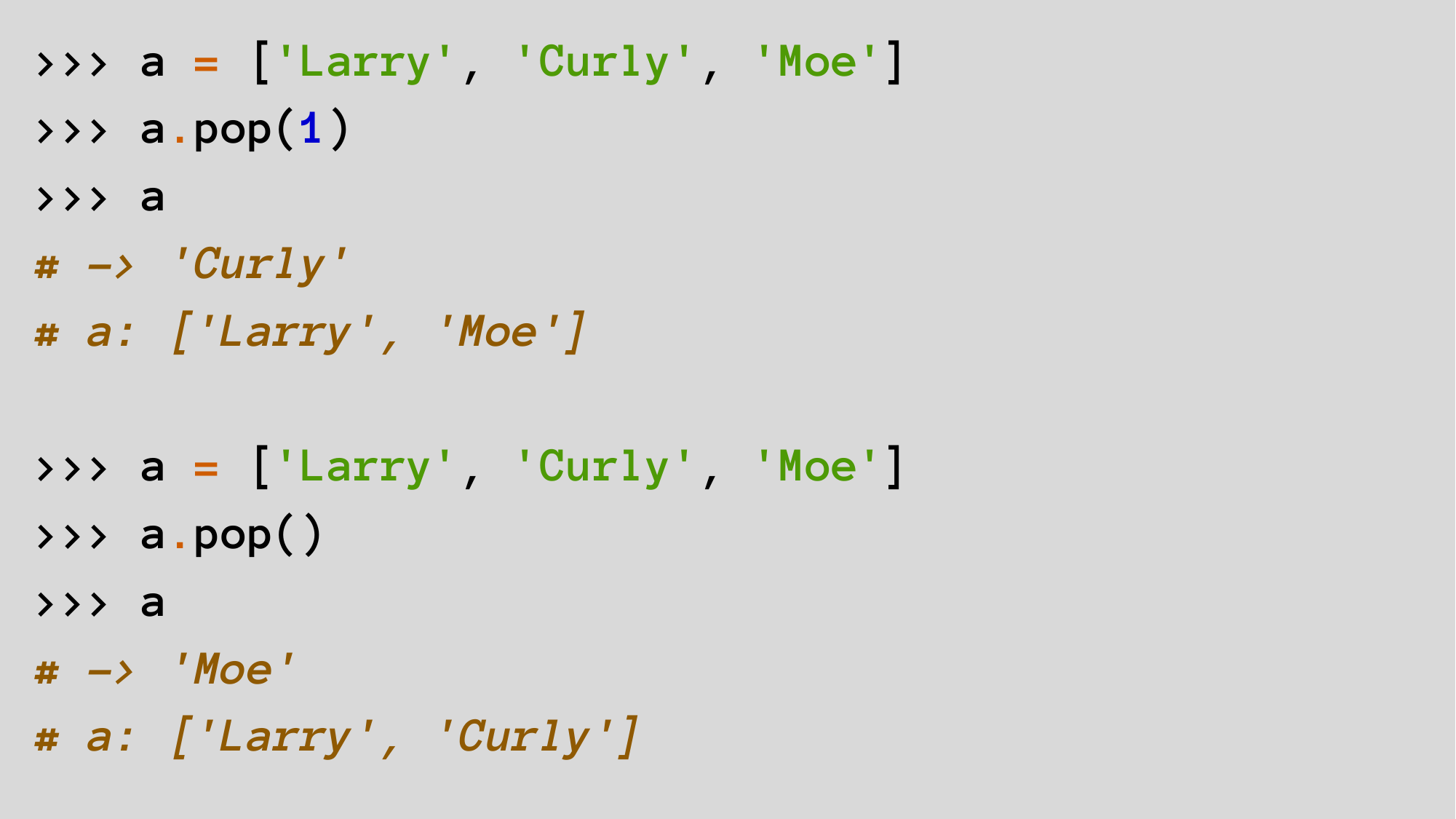

>>> a = ['Larry', 'Curly', 'Moe']
>>> a.pop(1)
>>> a
# -> 'Curly'
# a: ['Larry', 'Moe']

>>> a = ['Larry', 'Curly', 'Moe']
>>> a.pop()
>>> a
# -> 'Moe'
# a: ['Larry', 'Curly']